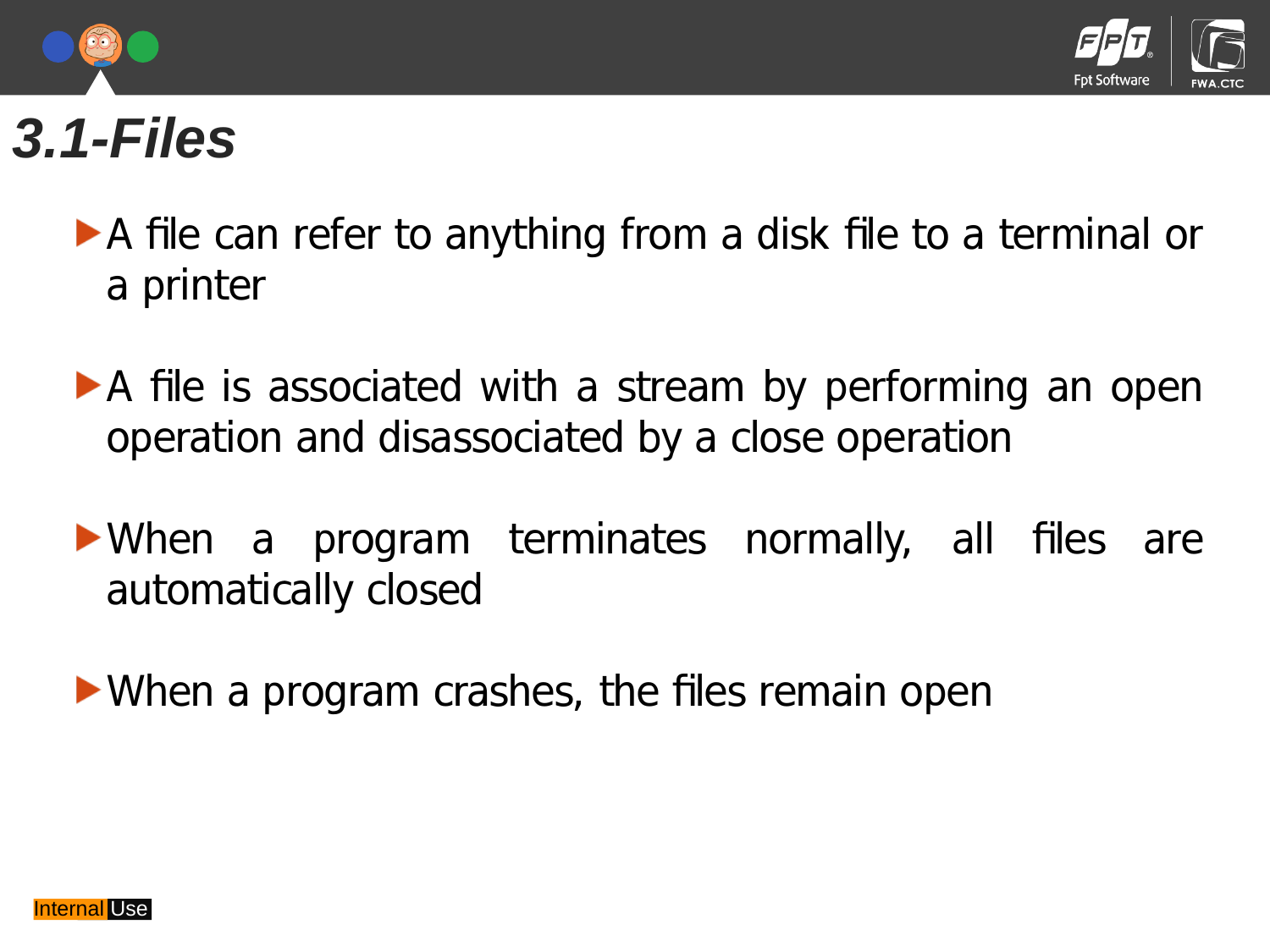

3.1-Files
A file can refer to anything from a disk file to a terminal or a printer

A file is associated with a stream by performing an open operation and disassociated by a close operation

When a program terminates normally, all files are automatically closed

When a program crashes, the files remain open